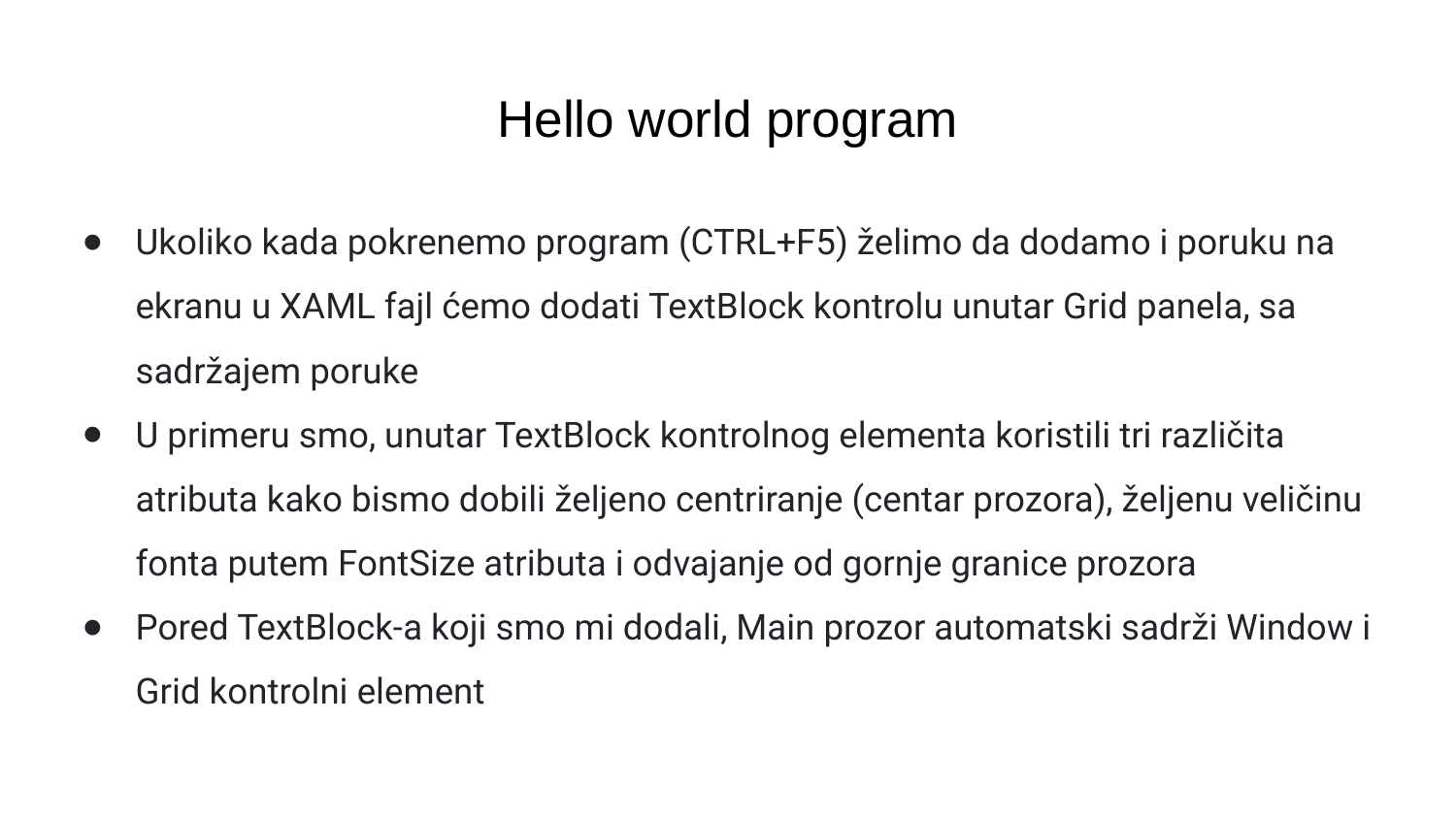

# Hello world program
Ukoliko kada pokrenemo program (CTRL+F5) želimo da dodamo i poruku na ekranu u XAML fajl ćemo dodati TextBlock kontrolu unutar Grid panela, sa sadržajem poruke
U primeru smo, unutar TextBlock kontrolnog elementa koristili tri različita atributa kako bismo dobili željeno centriranje (centar prozora), željenu veličinu fonta putem FontSize atributa i odvajanje od gornje granice prozora
Pored TextBlock-a koji smo mi dodali, Main prozor automatski sadrži Window i Grid kontrolni element